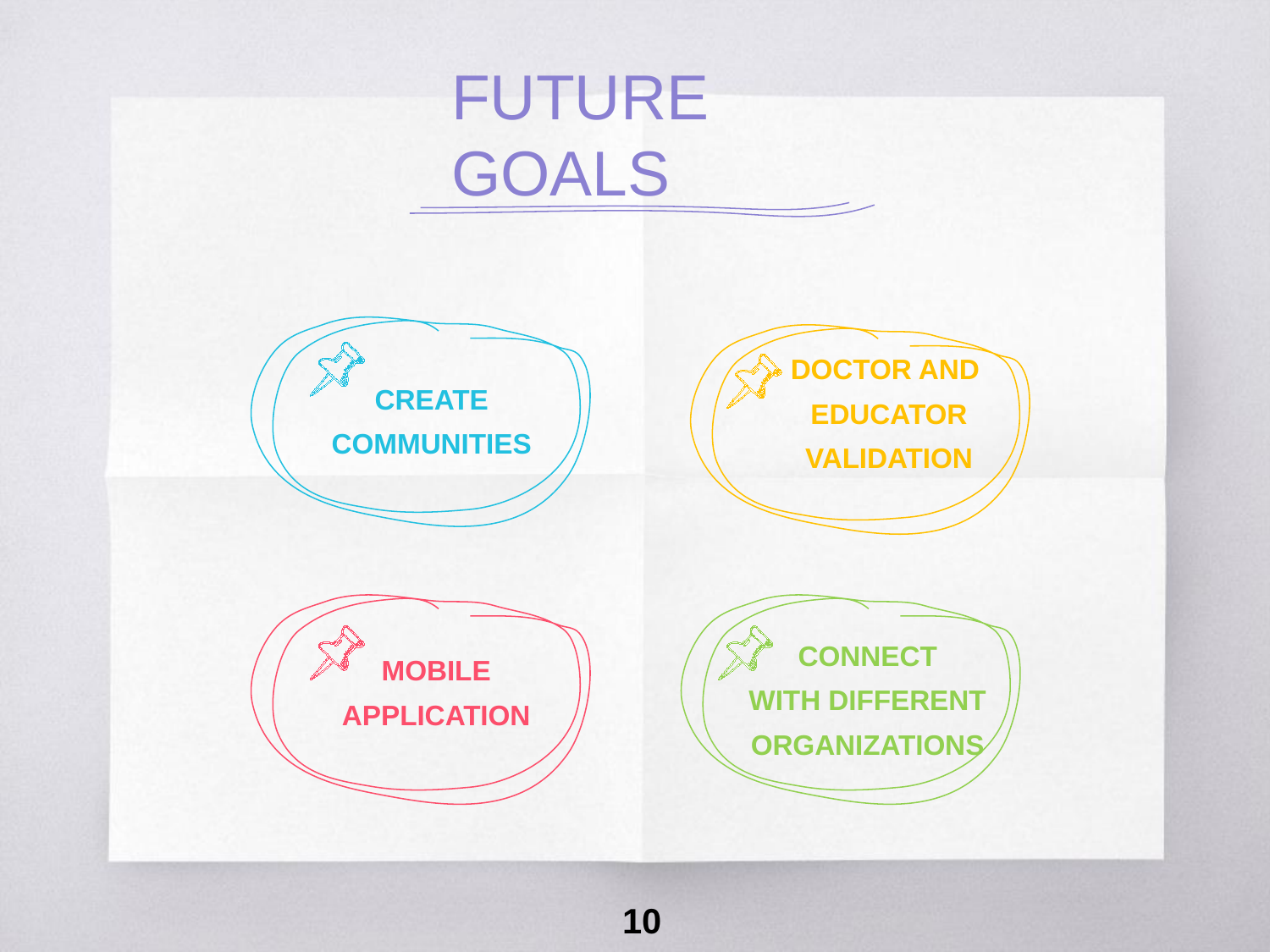

FUTURE GOALS

DOCTOR AND
EDUCATOR
VALIDATION

CREATE
COMMUNITIES

CONNECT
WITH DIFFERENT
ORGANIZATIONS

MOBILE
APPLICATION
10